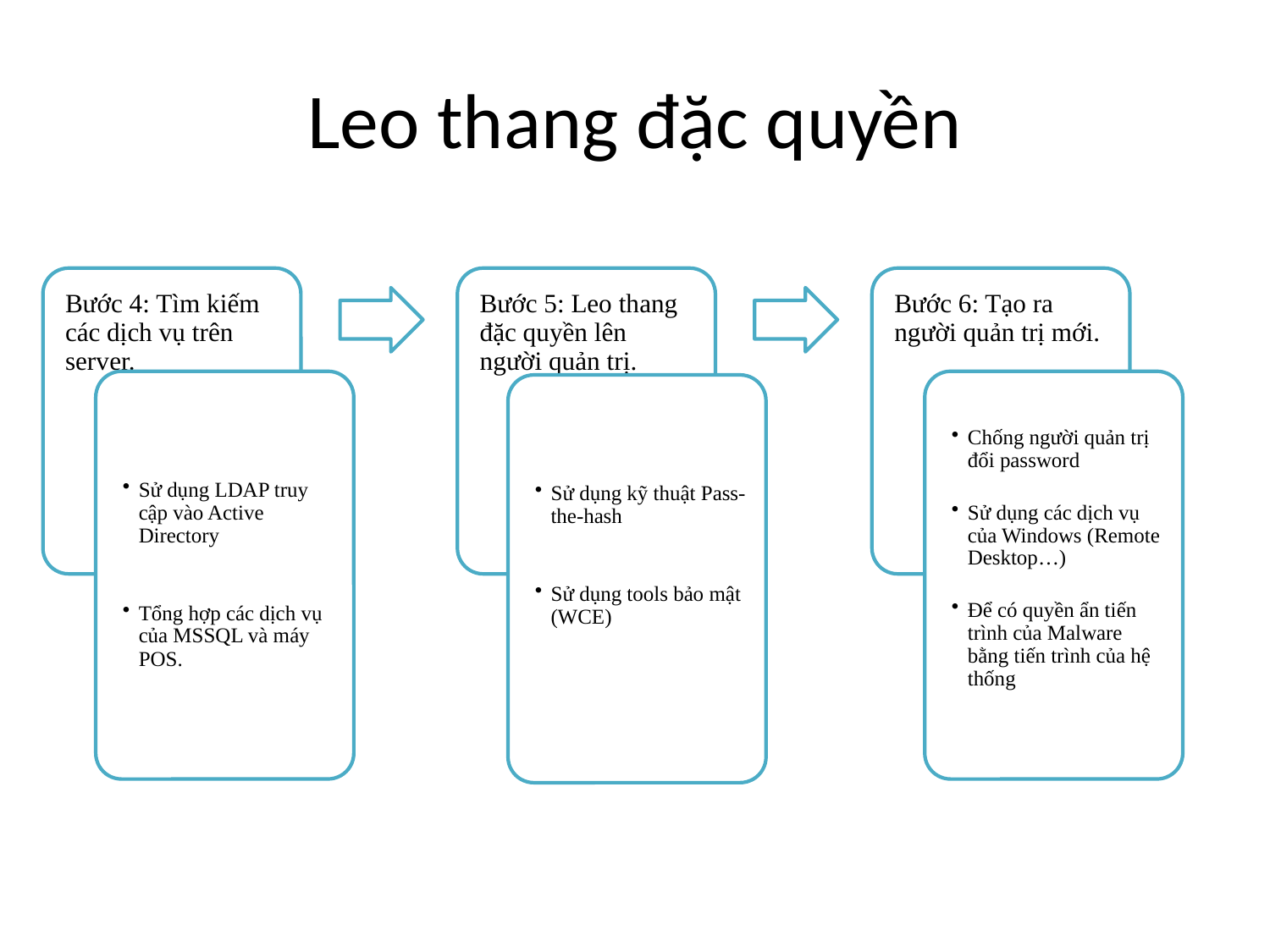

# Leo thang đặc quyền
Bước 4: Tìm kiếm các dịch vụ trên server.

Sử dụng LDAP truy cập vào Active Directory

Tổng hợp các dịch vụ của MSSQL và máy POS.

Bước 5: Leo thang đặc quyền lên người quản trị.

Sử dụng kỹ thuật Pass-the-hash

Sử dụng tools bảo mật (WCE)

Bước 6: Tạo ra người quản trị mới.

Chống người quản trị đổi password

Sử dụng các dịch vụ của Windows (Remote Desktop…)

Để có quyền ẩn tiến trình của Malware bằng tiến trình của hệ thống